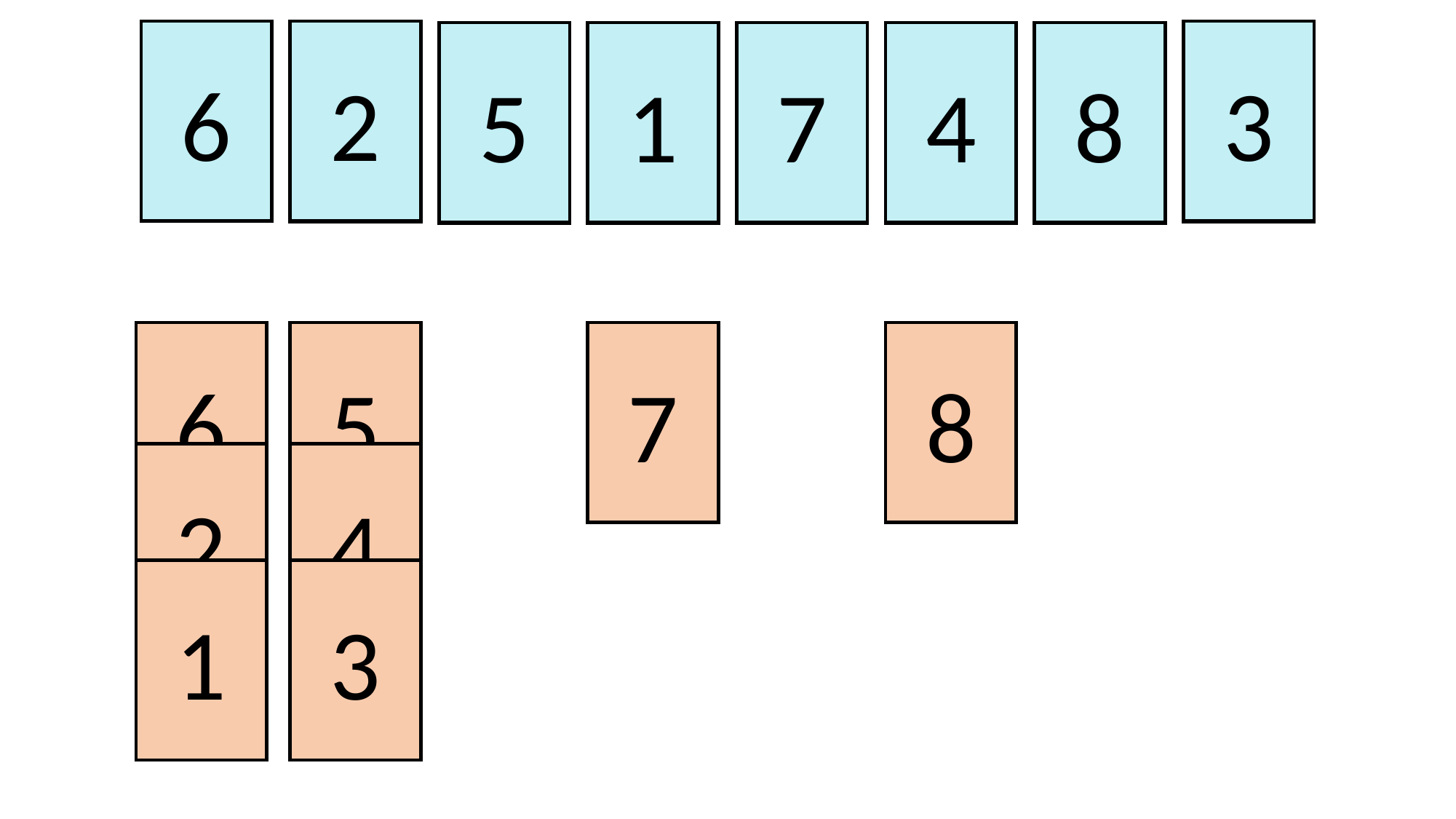

6
6
2
3
2
3
5
1
7
4
8
5
1
7
4
8
6
5
7
8
2
4
1
3